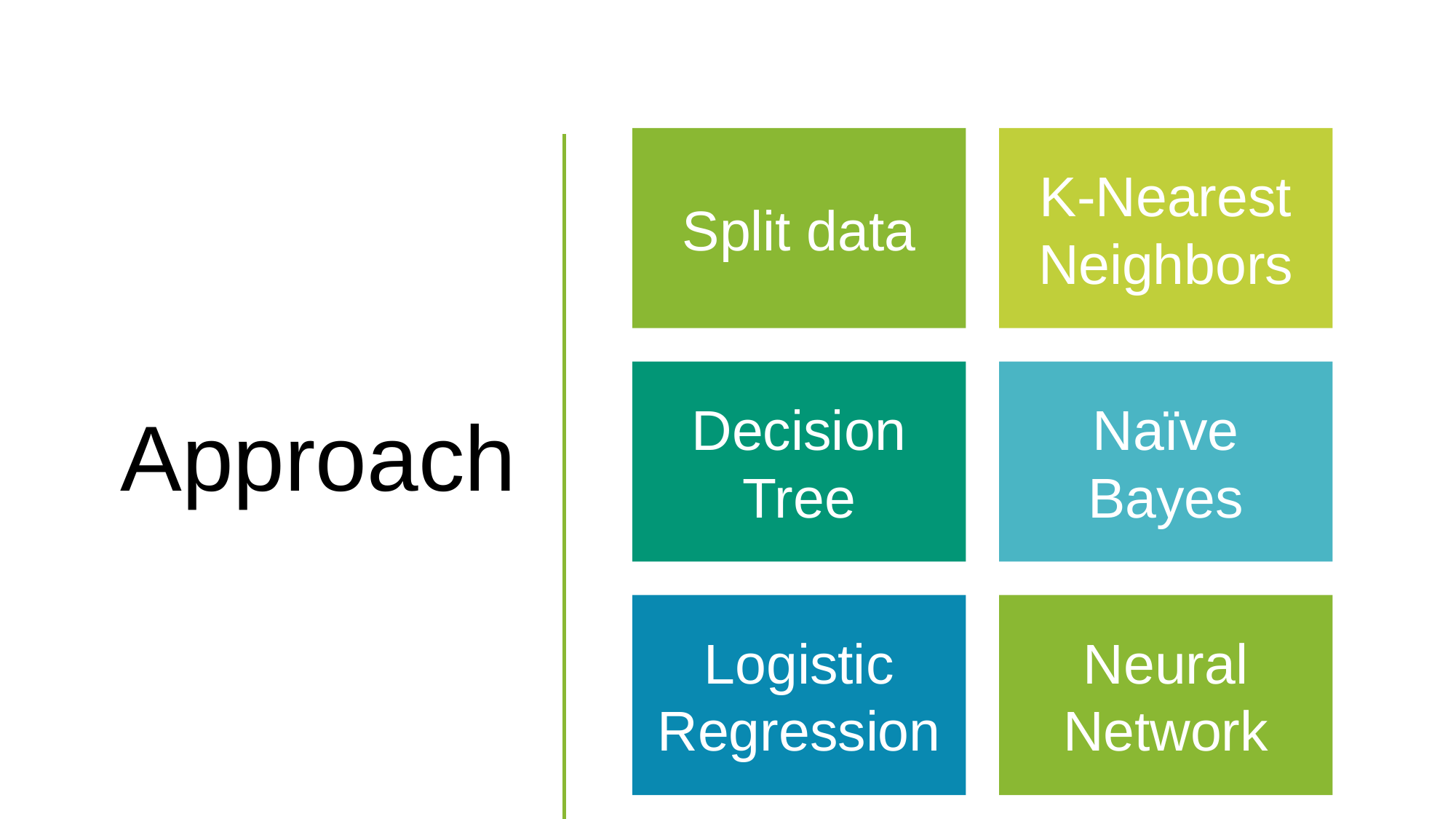

# Approach
Split data
K-Nearest Neighbors
Decision Tree
Naïve Bayes
Logistic Regression
Neural Network